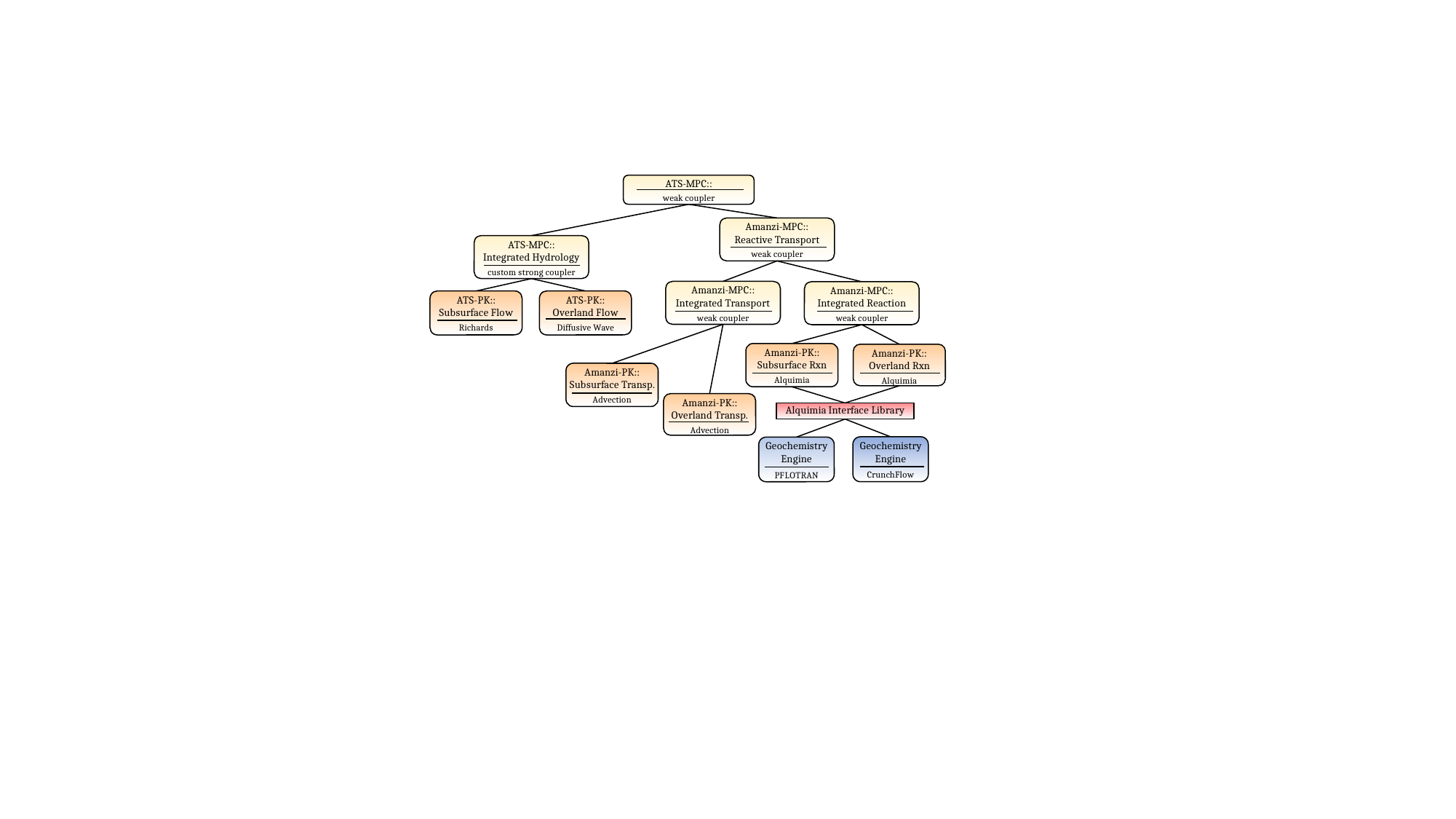

ATS-MPC::
weak coupler
Amanzi-MPC::
Reactive Transport
weak coupler
ATS-MPC::
Integrated Hydrology
custom strong coupler
Amanzi-MPC::
Integrated Transport
weak coupler
Amanzi-MPC::
Integrated Reaction
weak coupler
ATS-PK::
Subsurface Flow
Richards
ATS-PK::
Overland Flow
Diffusive Wave
Amanzi-PK::
Subsurface Rxn
Alquimia
Amanzi-PK::
Overland Rxn
Alquimia
Amanzi-PK::
Subsurface Transp.
Advection
Amanzi-PK::
Overland Transp.
Advection
Alquimia Interface Library
Geochemistry
Engine
CrunchFlow
Geochemistry
Engine
PFLOTRAN